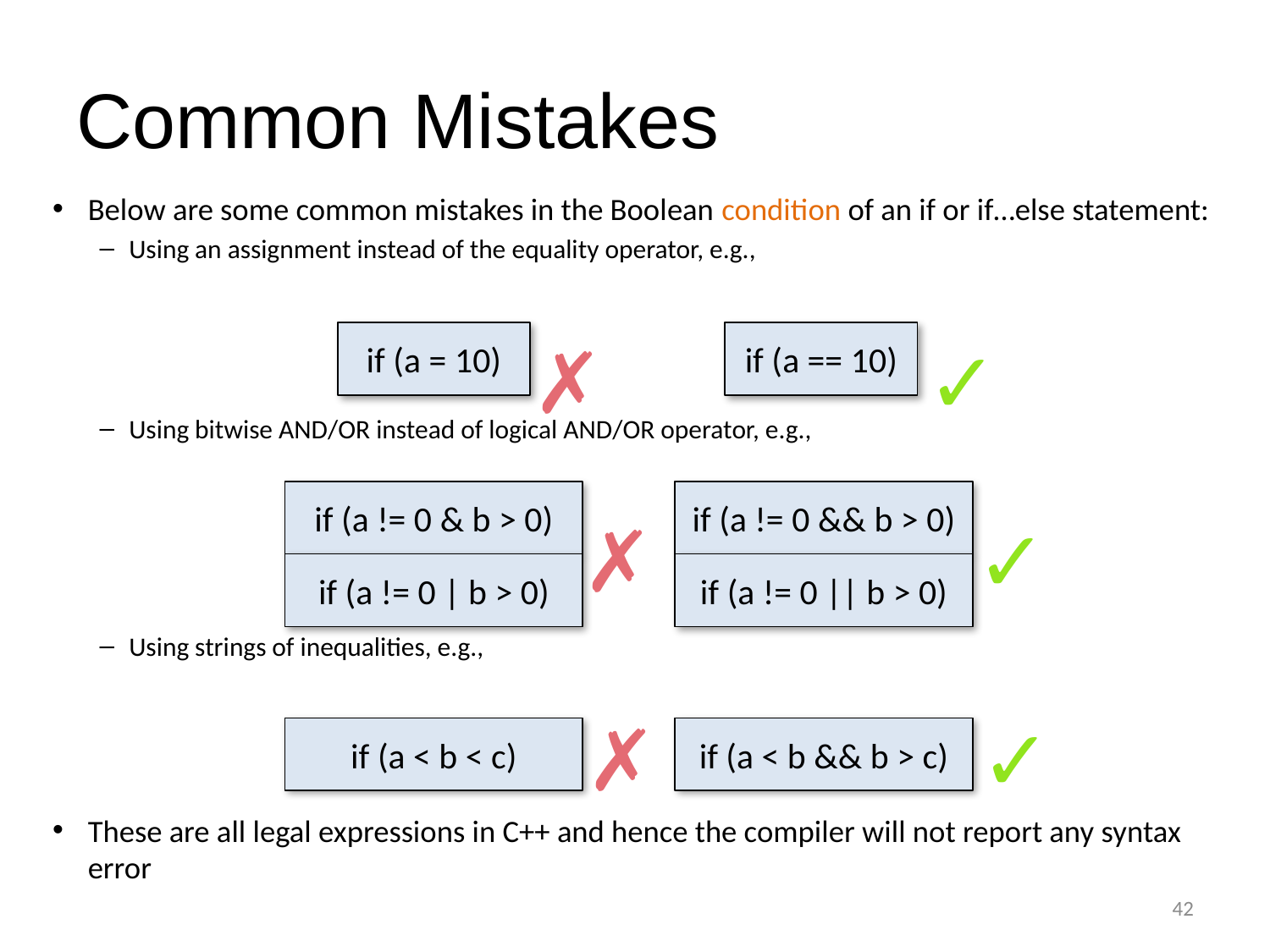

# Common Mistakes
Below are some common mistakes in the Boolean condition of an if or if…else statement:
Using an assignment instead of the equality operator, e.g.,

Using bitwise AND/OR instead of logical AND/OR operator, e.g.,

Using strings of inequalities, e.g.,

These are all legal expressions in C++ and hence the compiler will not report any syntax error

if (a = 10)
✗
if (a == 10)
✓
if (a != 0 & b > 0)
if (a != 0 && b > 0)
✗
✓
if (a != 0 | b > 0)
if (a != 0 || b > 0)
✗
✓
if (a < b < c)
if (a < b && b > c)
42